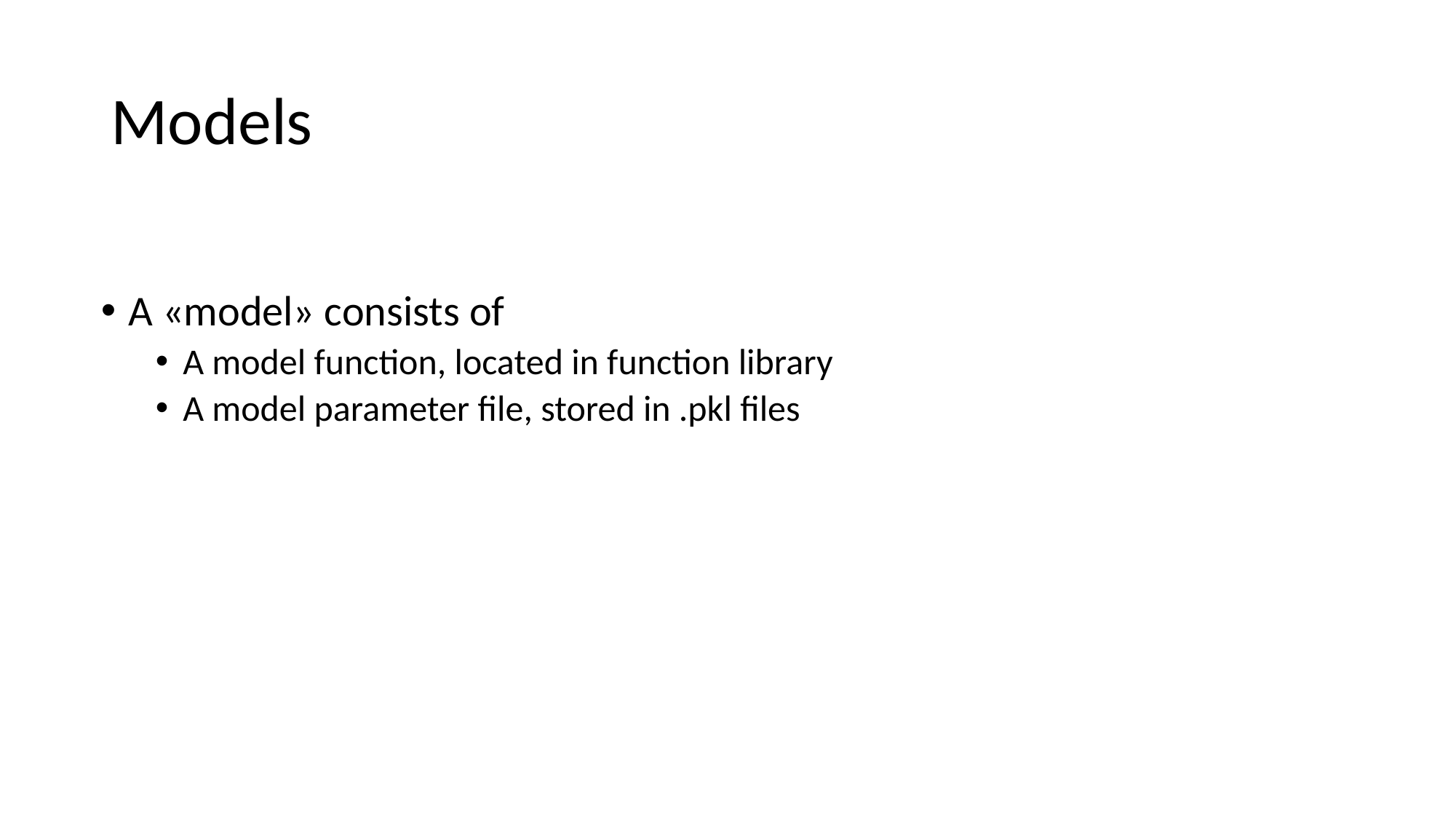

# Models

A «model» consists of
A model function, located in function library
A model parameter file, stored in .pkl files